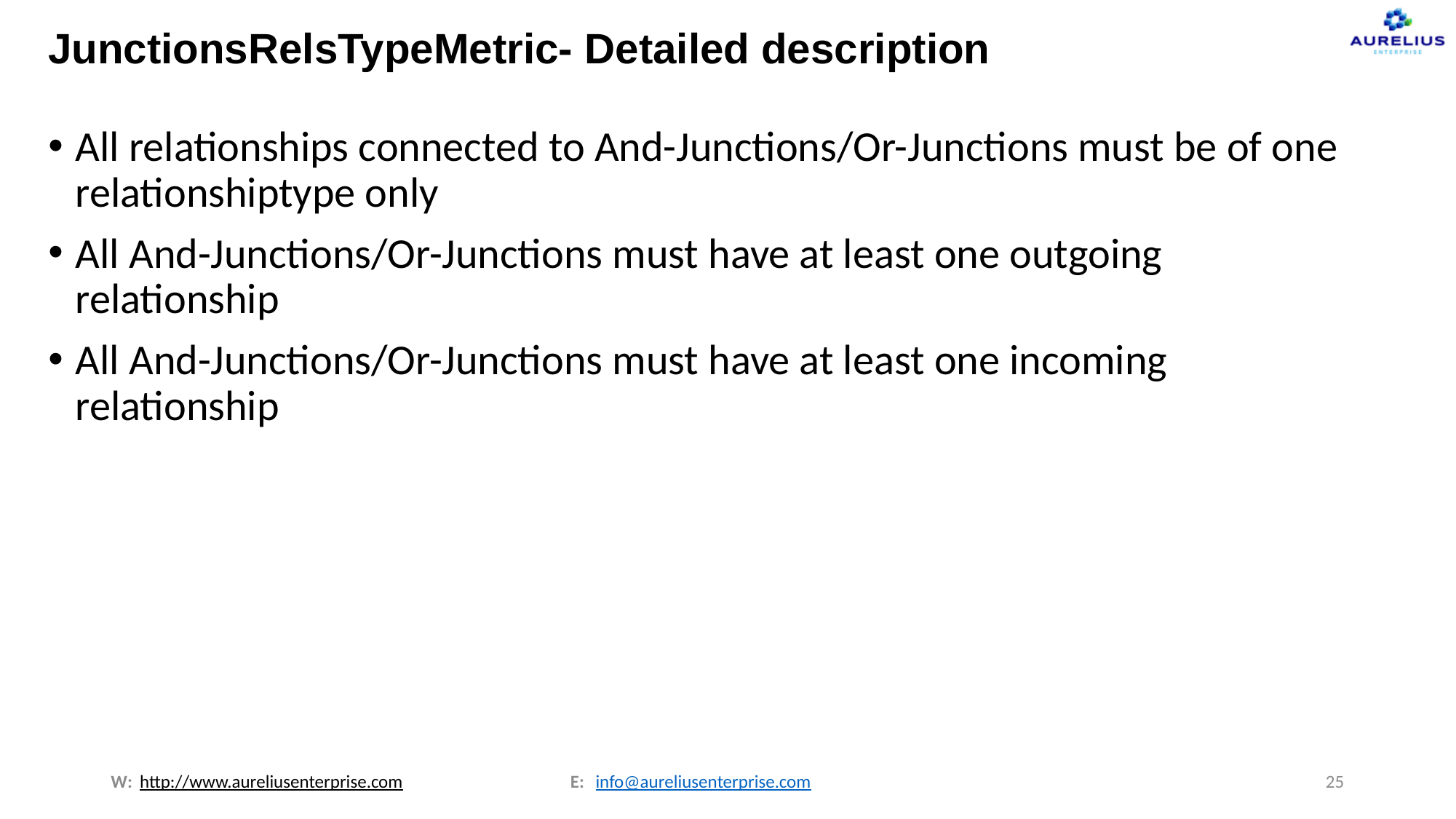

# JunctionsRelsTypeMetric- Detailed description
All relationships connected to And-Junctions/Or-Junctions must be of one relationshiptype only
All And-Junctions/Or-Junctions must have at least one outgoing relationship
All And-Junctions/Or-Junctions must have at least one incoming relationship

W:
E:
25